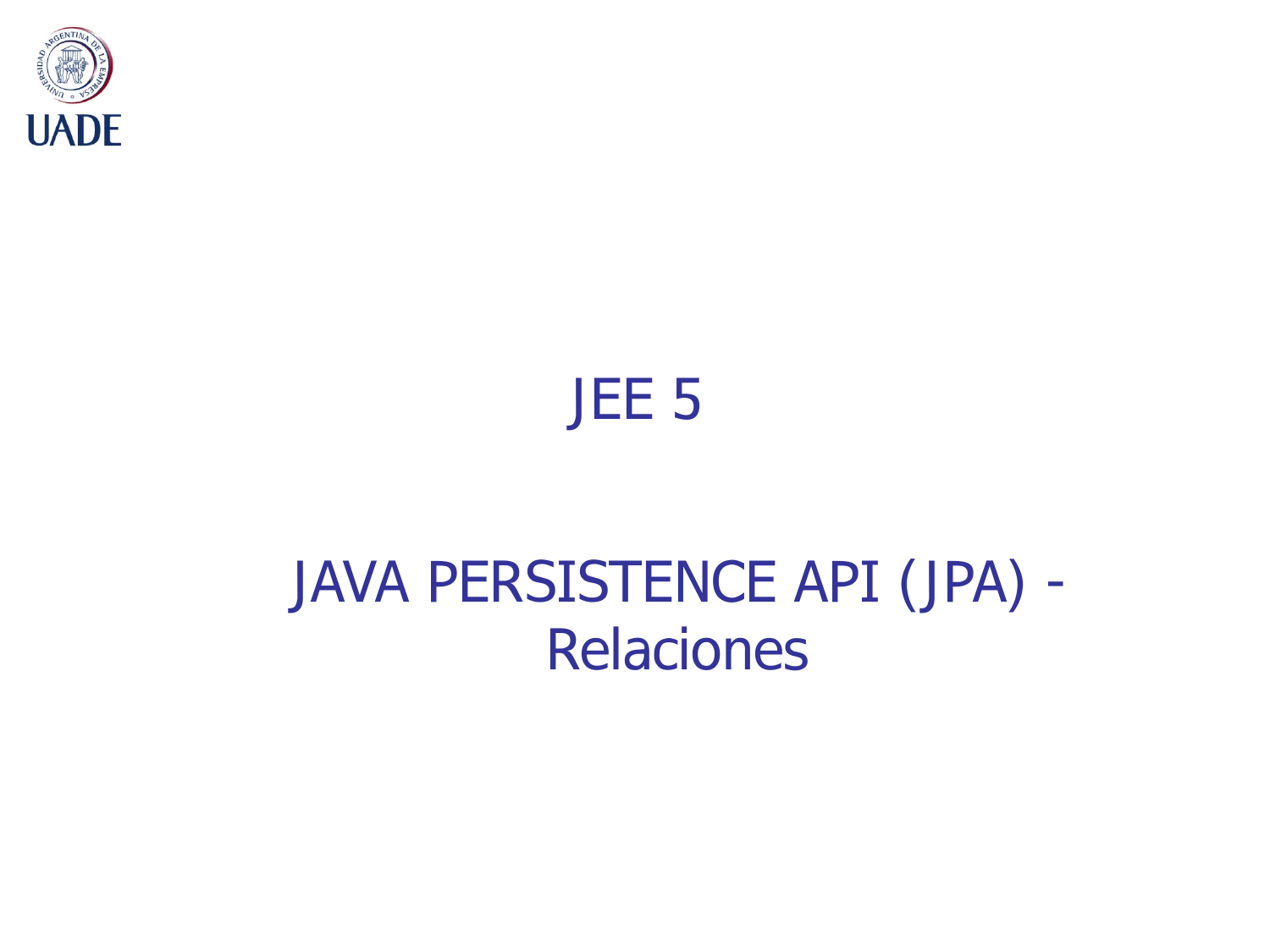

# JEE 5
JAVA PERSISTENCE API (JPA) - Relaciones